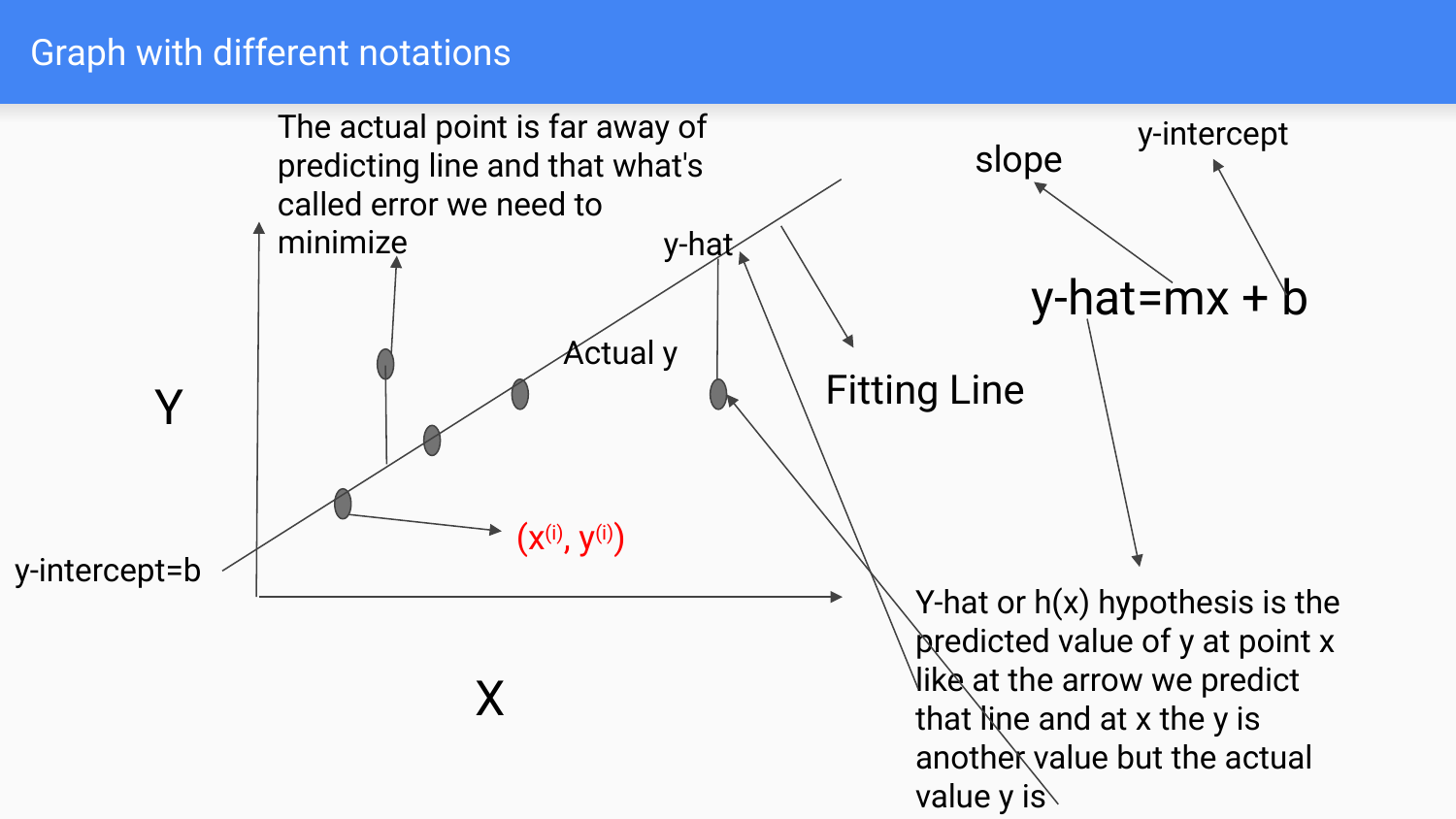

# Graph with different notations
The actual point is far away of predicting line and that what's called error we need to minimize
y-intercept
slope
y-hat
y-hat=mx + b
Actual y

Fitting Line
Y

(x(i), y(i))
y-intercept=b
Y-hat or h(x) hypothesis is the predicted value of y at point x like at the arrow we predict that line and at x the y is another value but the actual value y is
X